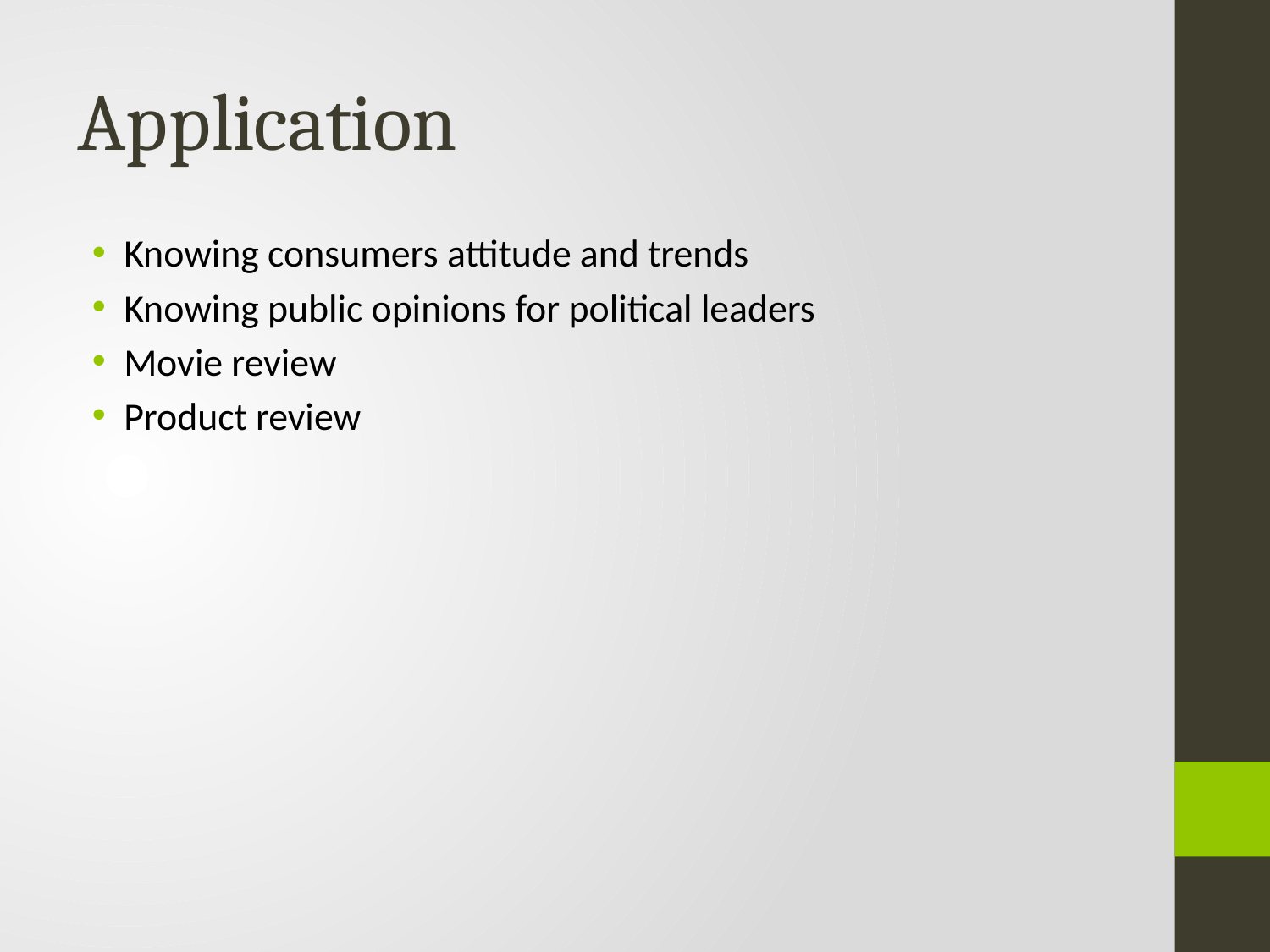

# Application
Knowing consumers attitude and trends
Knowing public opinions for political leaders
Movie review
Product review